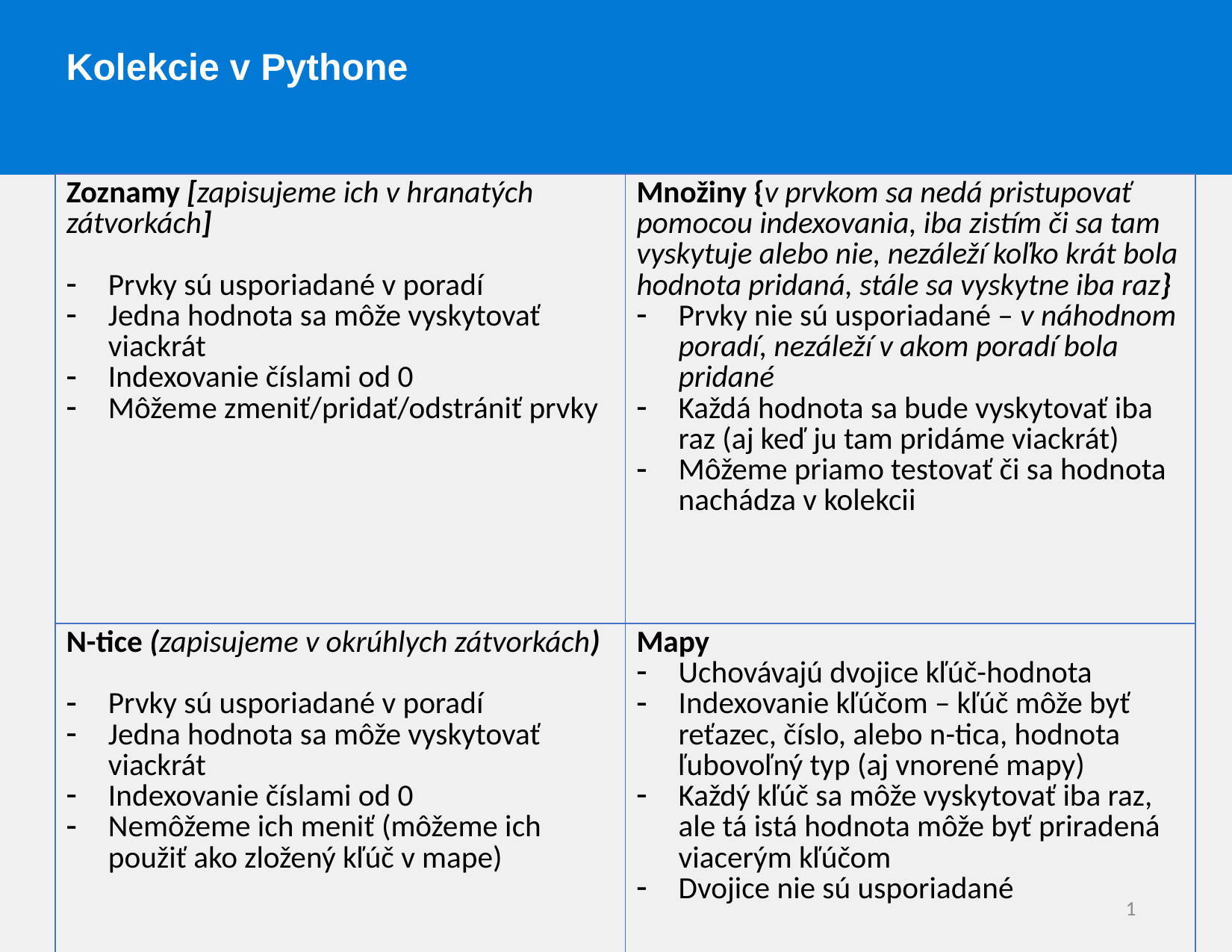

Kolekcie v Pythone
| Zoznamy [zapisujeme ich v hranatých zátvorkách] Prvky sú usporiadané v poradí Jedna hodnota sa môže vyskytovať viackrát Indexovanie číslami od 0 Môžeme zmeniť/pridať/odstrániť prvky | Množiny {v prvkom sa nedá pristupovať pomocou indexovania, iba zistím či sa tam vyskytuje alebo nie, nezáleží koľko krát bola hodnota pridaná, stále sa vyskytne iba raz} Prvky nie sú usporiadané – v náhodnom poradí, nezáleží v akom poradí bola pridané Každá hodnota sa bude vyskytovať iba raz (aj keď ju tam pridáme viackrát) Môžeme priamo testovať či sa hodnota nachádza v kolekcii |
| --- | --- |
| N-tice (zapisujeme v okrúhlych zátvorkách) Prvky sú usporiadané v poradí Jedna hodnota sa môže vyskytovať viackrát Indexovanie číslami od 0 Nemôžeme ich meniť (môžeme ich použiť ako zložený kľúč v mape) | Mapy Uchovávajú dvojice kľúč-hodnota Indexovanie kľúčom – kľúč môže byť reťazec, číslo, alebo n-tica, hodnota ľubovoľný typ (aj vnorené mapy) Každý kľúč sa môže vyskytovať iba raz, ale tá istá hodnota môže byť priradená viacerým kľúčom Dvojice nie sú usporiadané |
1